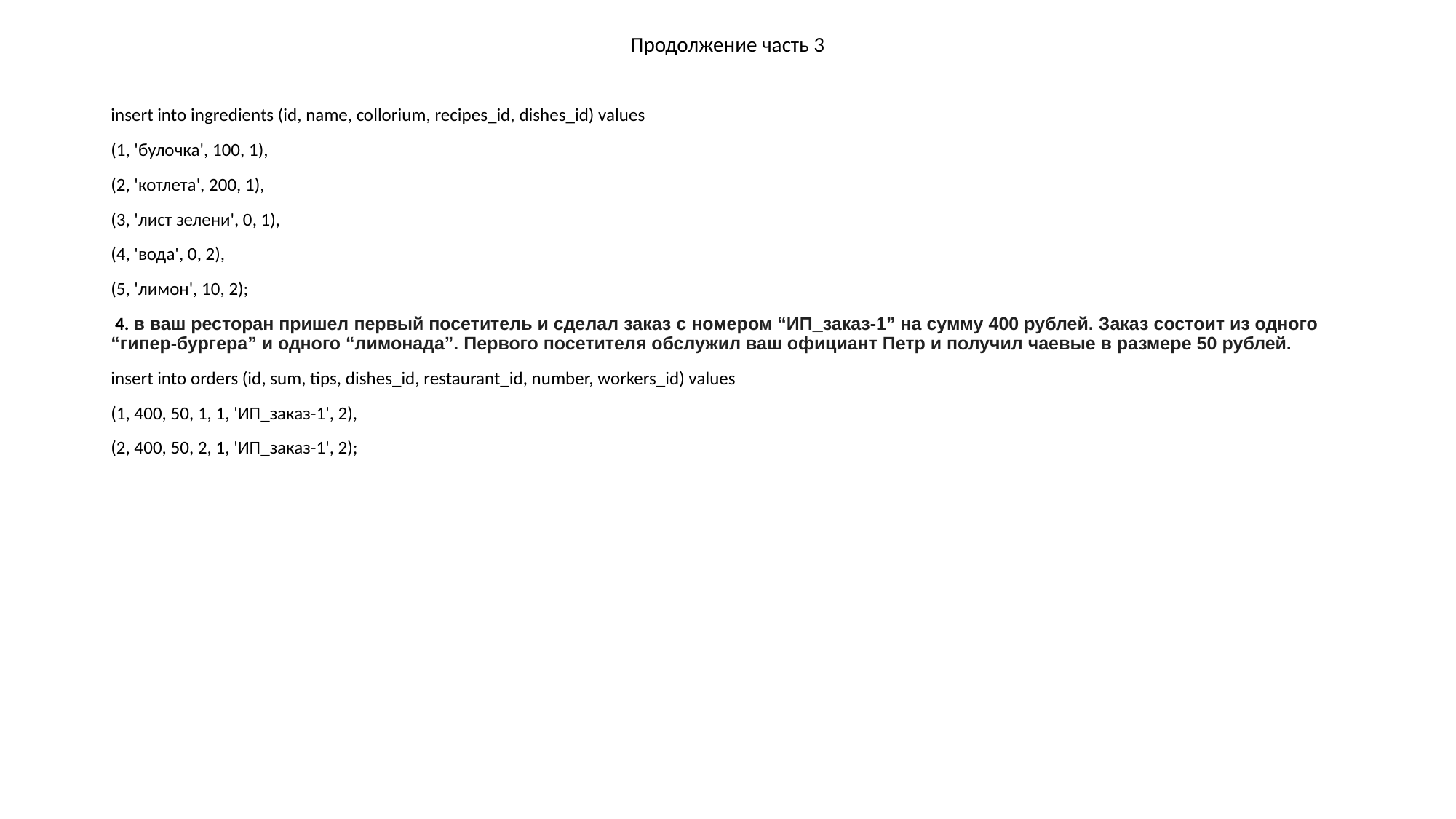

# Продолжение часть 3
insert into ingredients (id, name, collorium, recipes_id, dishes_id) values
(1, 'булочка', 100, 1),
(2, 'котлета', 200, 1),
(3, 'лист зелени', 0, 1),
(4, 'вода', 0, 2),
(5, 'лимон', 10, 2);
 4. в ваш ресторан пришел первый посетитель и сделал заказ с номером “ИП_заказ-1” на сумму 400 рублей. Заказ состоит из одного “гипер-бургера” и одного “лимонада”. Первого посетителя обслужил ваш официант Петр и получил чаевые в размере 50 рублей.
insert into orders (id, sum, tips, dishes_id, restaurant_id, number, workers_id) values
(1, 400, 50, 1, 1, 'ИП_заказ-1', 2),
(2, 400, 50, 2, 1, 'ИП_заказ-1', 2);